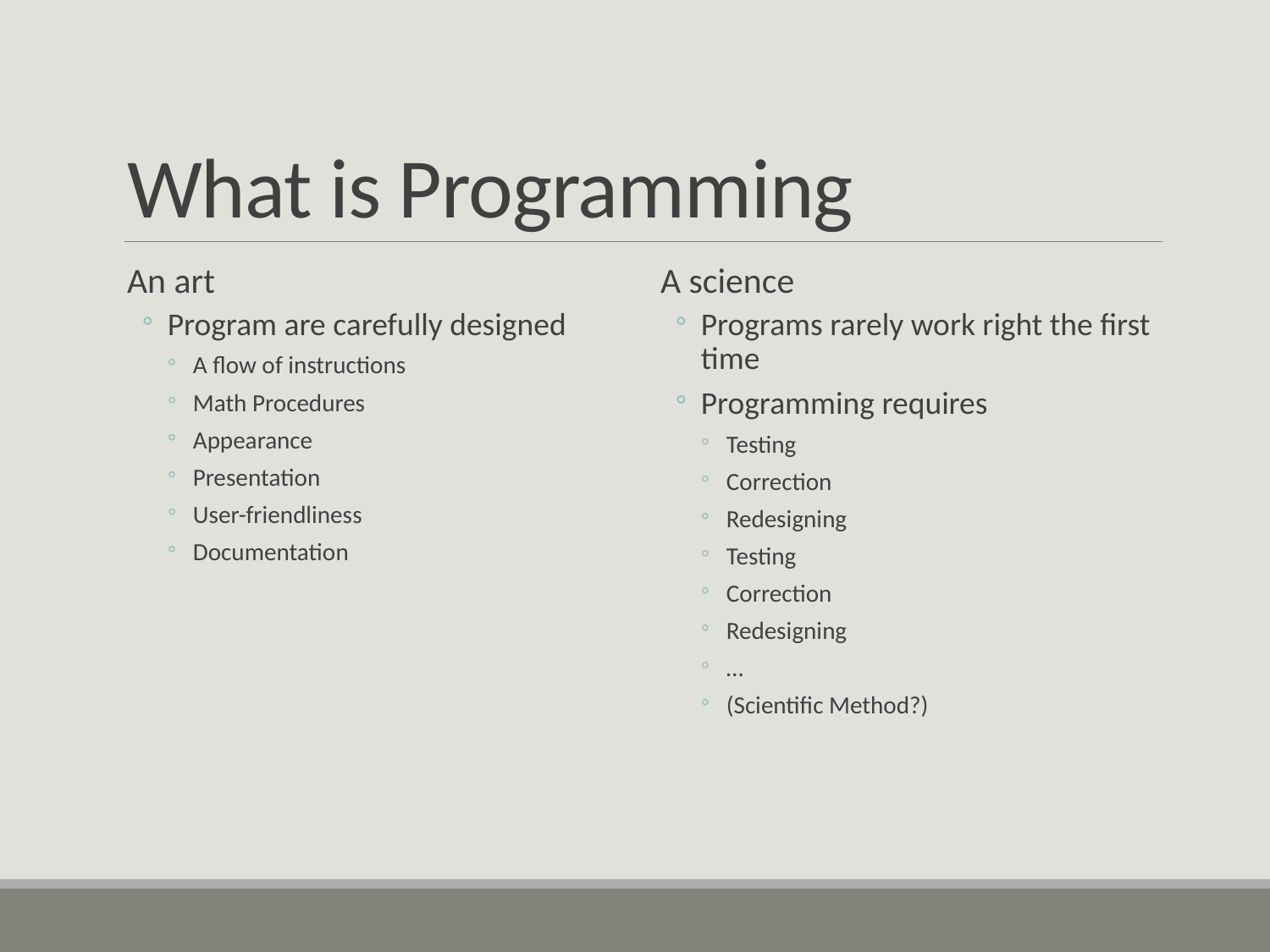

# What is Programming
An art
Program are carefully designed
A flow of instructions
Math Procedures
Appearance
Presentation
User-friendliness
Documentation
A science
Programs rarely work right the first time
Programming requires
Testing
Correction
Redesigning
Testing
Correction
Redesigning
…
(Scientific Method?)